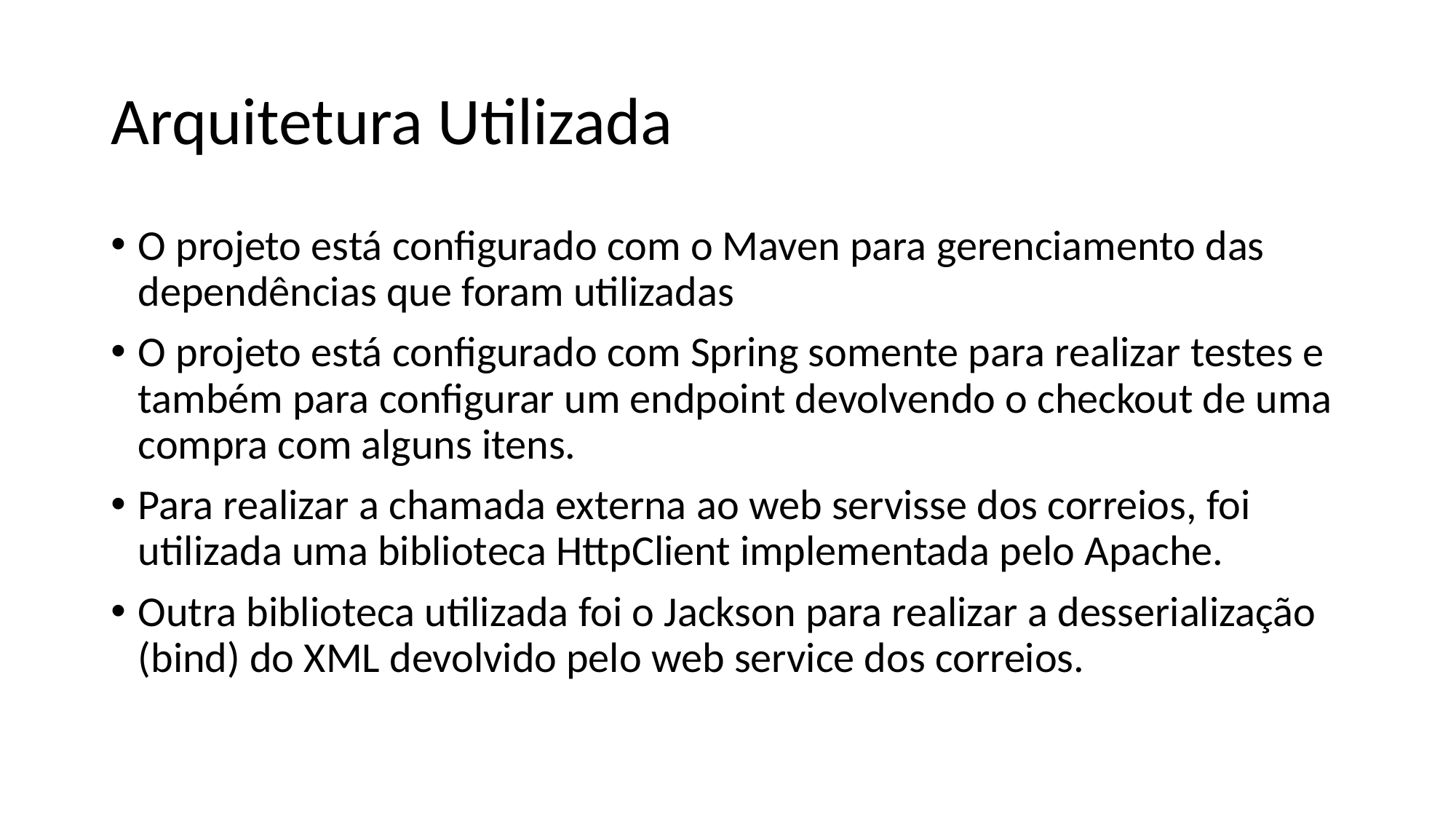

# Arquitetura Utilizada
O projeto está configurado com o Maven para gerenciamento das dependências que foram utilizadas
O projeto está configurado com Spring somente para realizar testes e também para configurar um endpoint devolvendo o checkout de uma compra com alguns itens.
Para realizar a chamada externa ao web servisse dos correios, foi utilizada uma biblioteca HttpClient implementada pelo Apache.
Outra biblioteca utilizada foi o Jackson para realizar a desserialização (bind) do XML devolvido pelo web service dos correios.